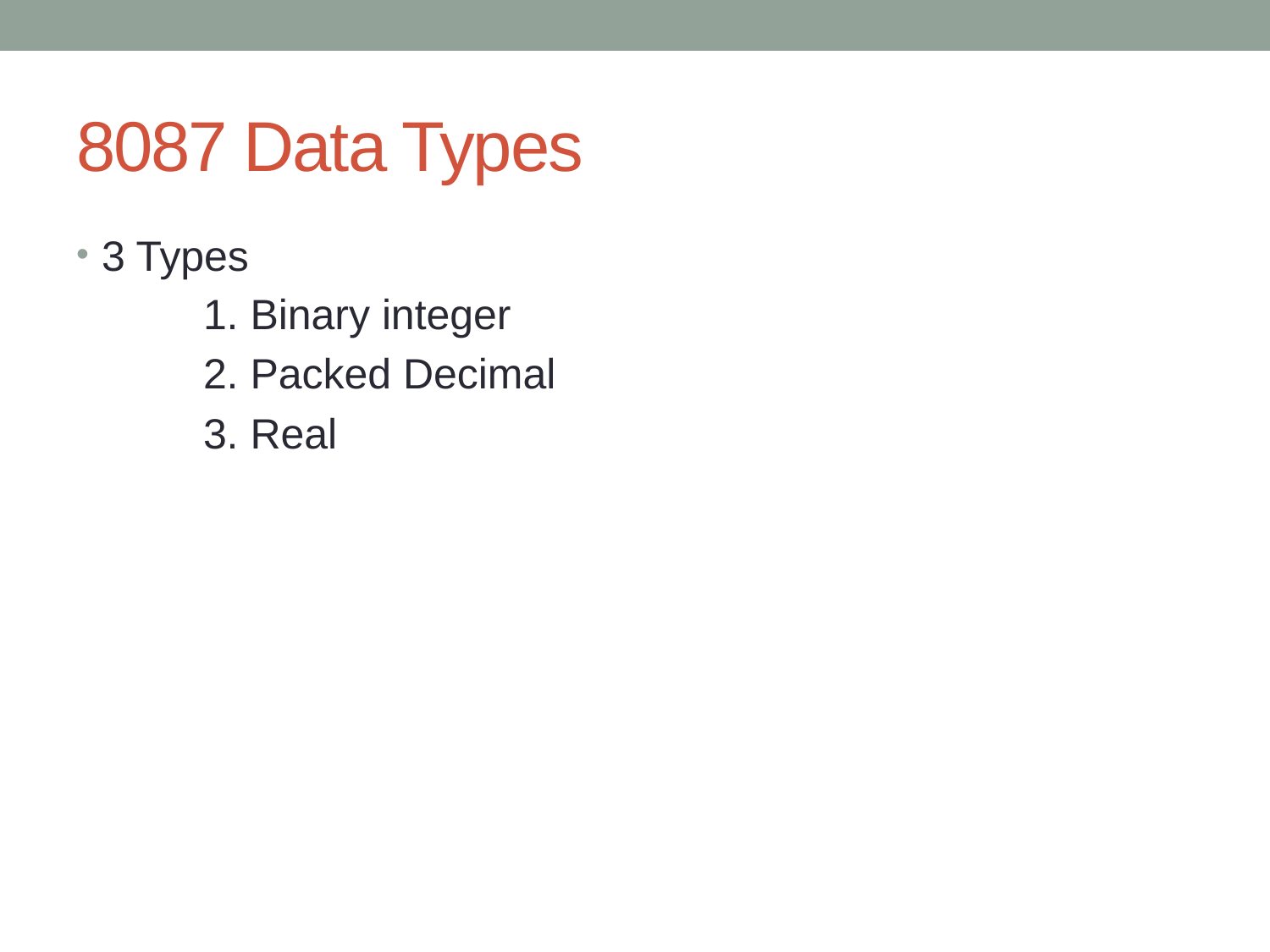

# 8087 Data Types
3 Types
	1. Binary integer
	2. Packed Decimal
	3. Real